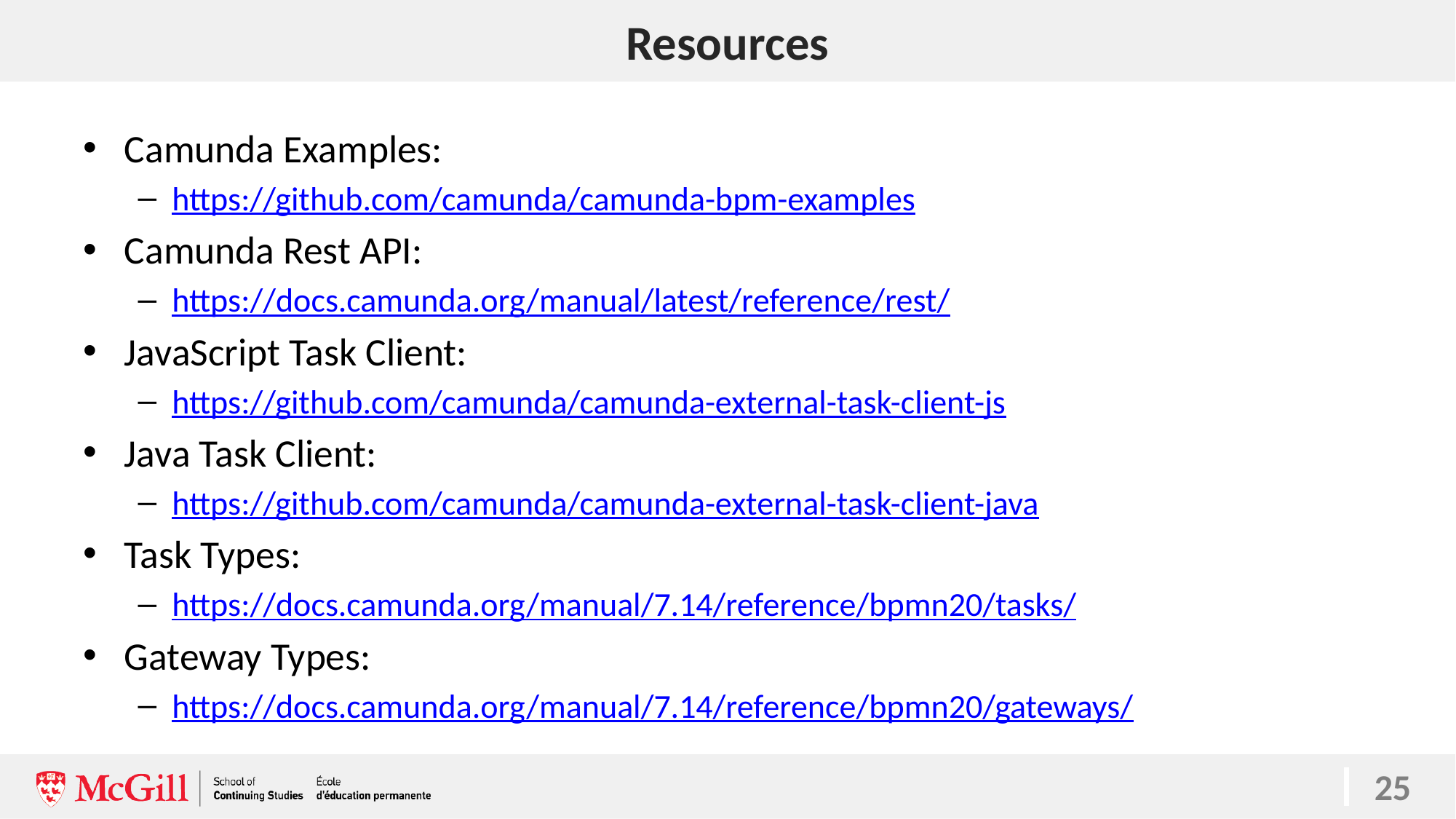

# Resources
Camunda Examples:
https://github.com/camunda/camunda-bpm-examples
Camunda Rest API:
https://docs.camunda.org/manual/latest/reference/rest/
JavaScript Task Client:
https://github.com/camunda/camunda-external-task-client-js
Java Task Client:
https://github.com/camunda/camunda-external-task-client-java
Task Types:
https://docs.camunda.org/manual/7.14/reference/bpmn20/tasks/
Gateway Types:
https://docs.camunda.org/manual/7.14/reference/bpmn20/gateways/